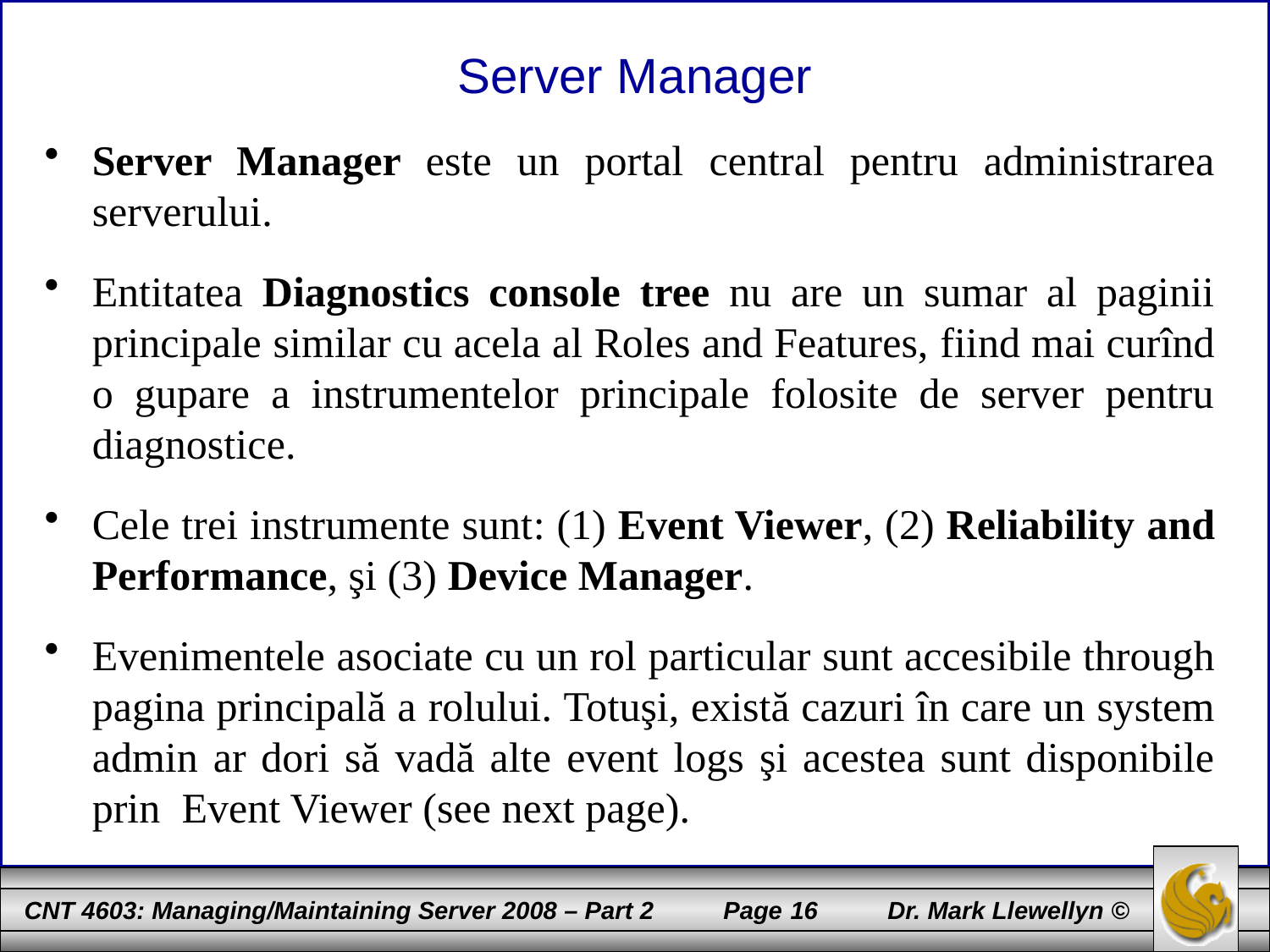

# Server Manager
Server Manager este un portal central pentru administrarea serverului.
Entitatea Diagnostics console tree nu are un sumar al paginii principale similar cu acela al Roles and Features, fiind mai curînd o gupare a instrumentelor principale folosite de server pentru diagnostice.
Cele trei instrumente sunt: (1) Event Viewer, (2) Reliability and Performance, şi (3) Device Manager.
Evenimentele asociate cu un rol particular sunt accesibile through pagina principală a rolului. Totuşi, există cazuri în care un system admin ar dori să vadă alte event logs şi acestea sunt disponibile prin  Event Viewer (see next page).